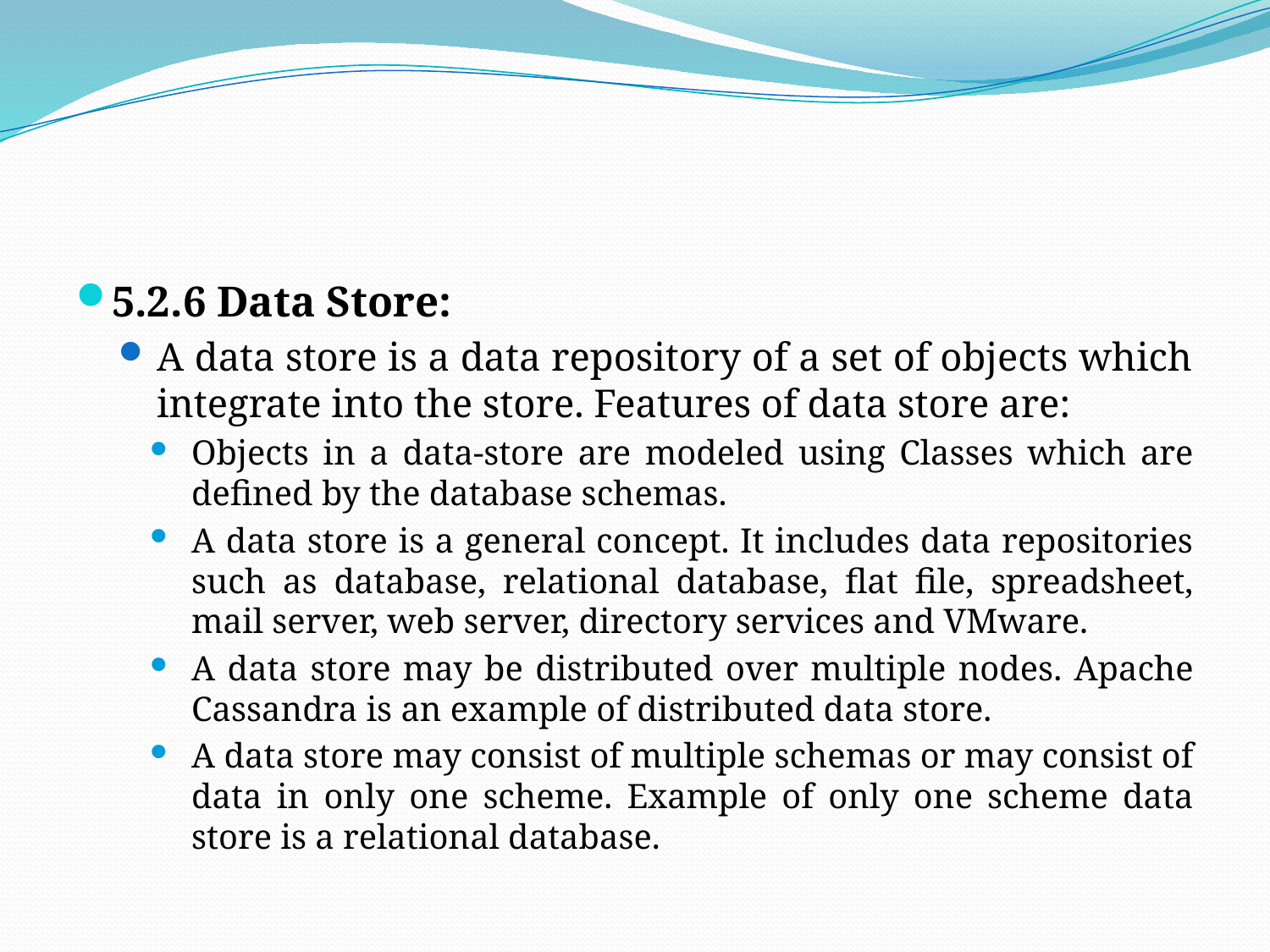

#
5.2.6 Data Store:
A data store is a data repository of a set of objects which integrate into the store. Features of data store are:
Objects in a data-store are modeled using Classes which are defined by the database schemas.
A data store is a general concept. It includes data repositories such as database, relational database, flat file, spreadsheet, mail server, web server, directory services and VMware.
A data store may be distributed over multiple nodes. Apache Cassandra is an example of distributed data store.
A data store may consist of multiple schemas or may consist of data in only one scheme. Example of only one scheme data store is a relational database.